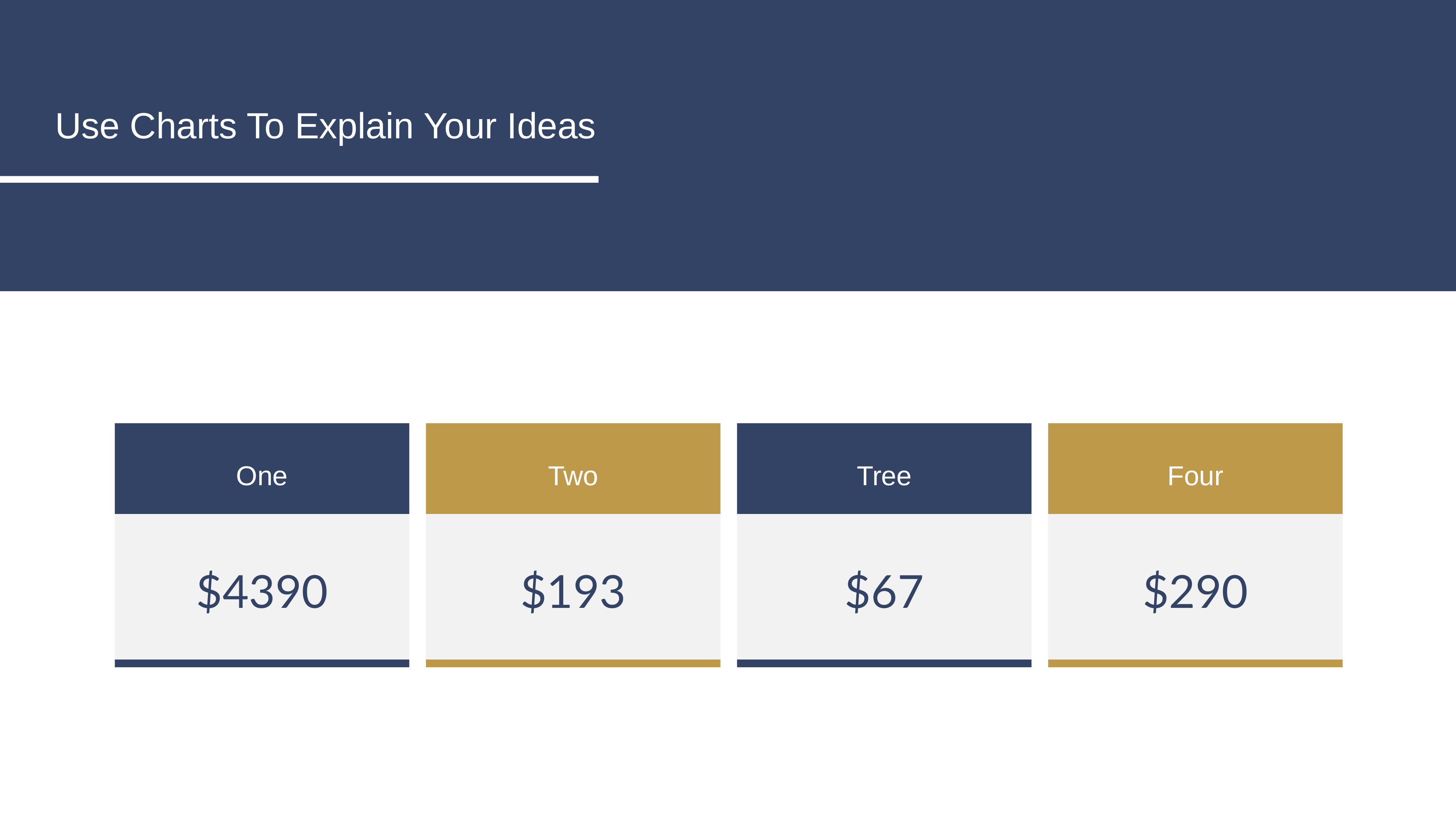

Use Charts To Explain Your Ideas

One
Two
Tree
Four

$4390
$193
$67
$290